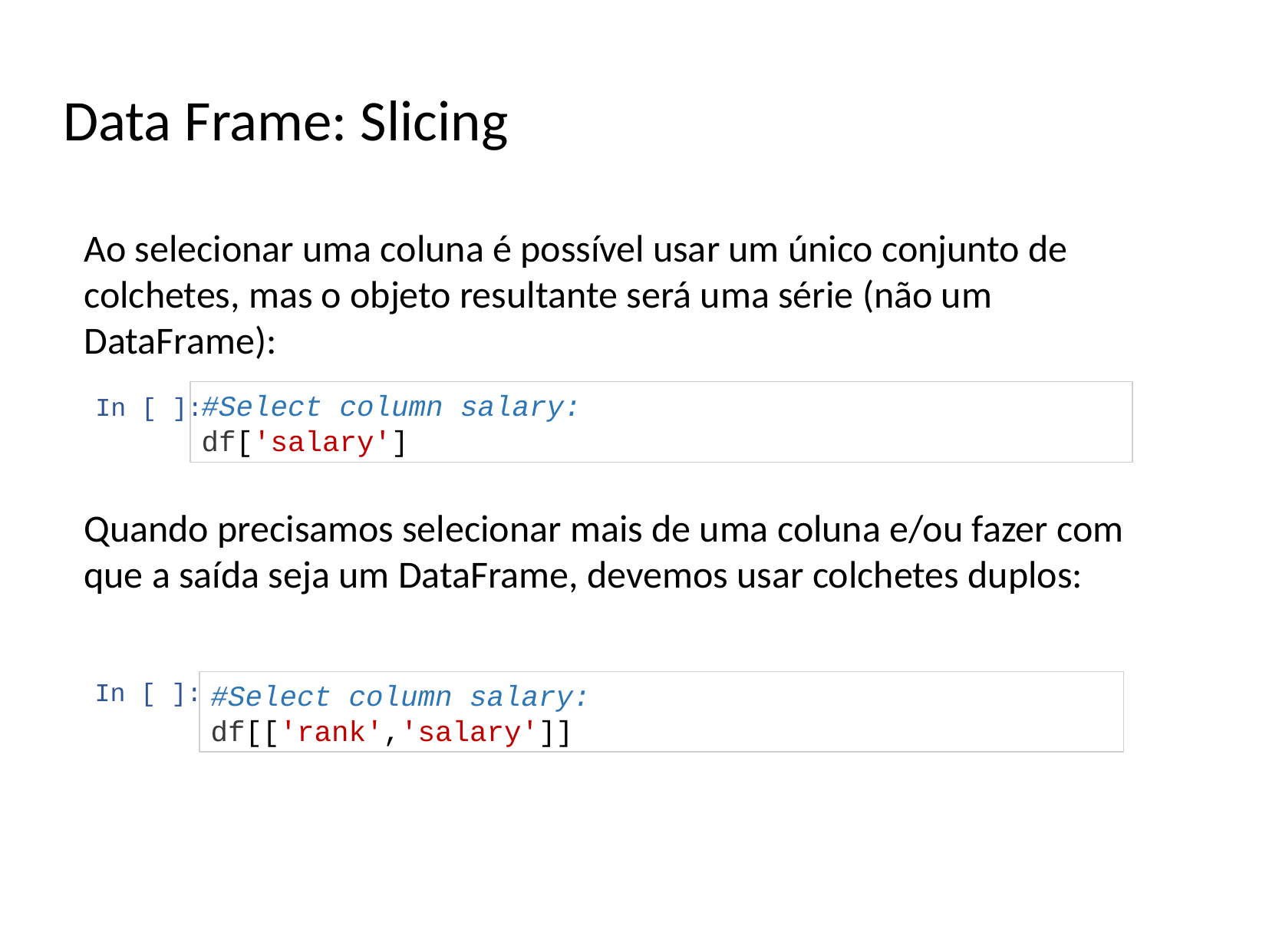

# Data Frame: Slicing
Ao selecionar uma coluna é possível usar um único conjunto de colchetes, mas o objeto resultante será uma série (não um DataFrame):
         In [ ]:
#Select column salary:
df['salary']
Quando precisamos selecionar mais de uma coluna e/ou fazer com que a saída seja um DataFrame, devemos usar colchetes duplos:
         In [ ]:
#Select column salary:
df[['rank','salary']]